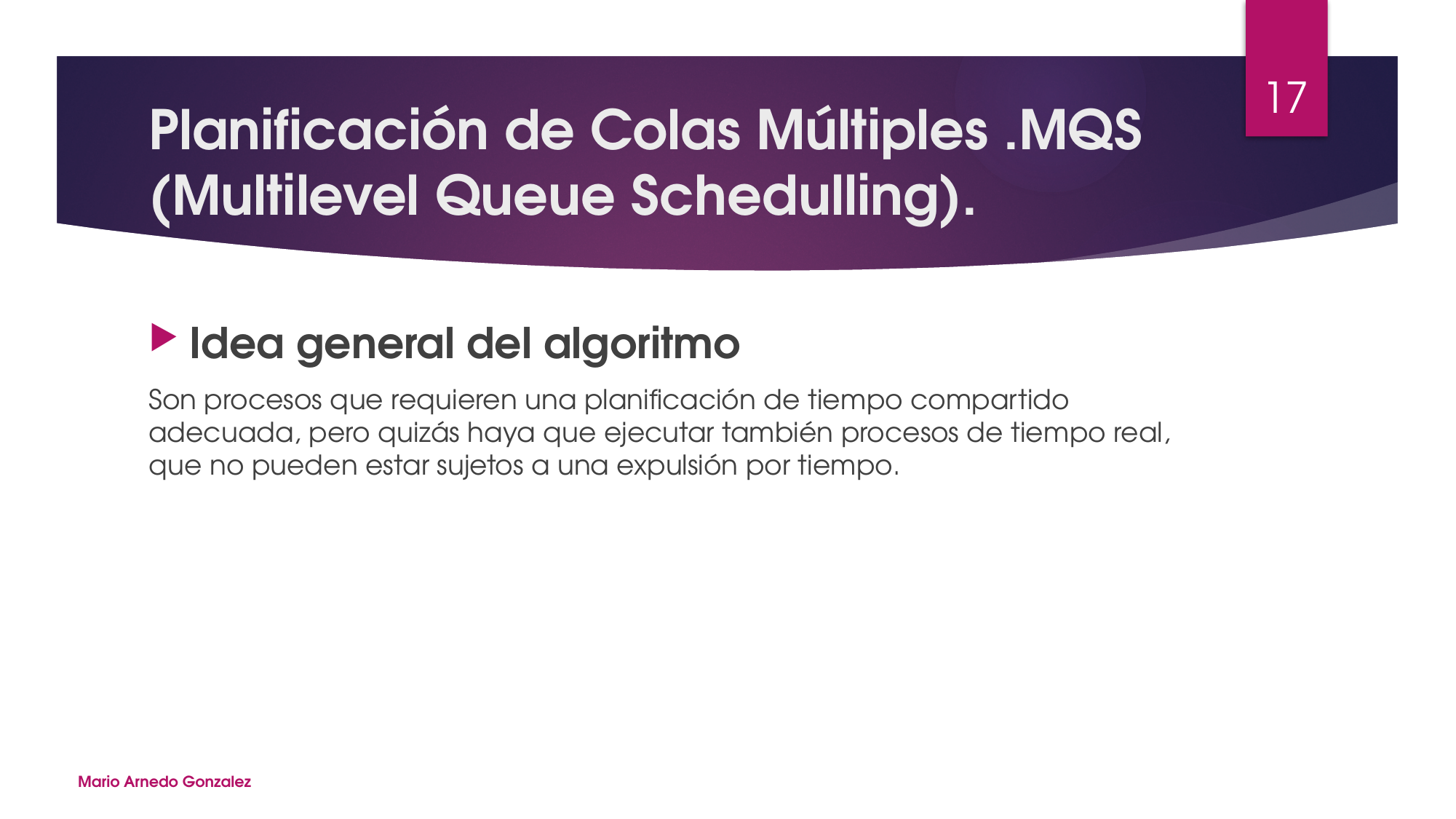

17
# Planificación de Colas Múltiples .MQS (Multilevel Queue Schedulling).
Idea general del algoritmo
Son procesos que requieren una planificación de tiempo compartido adecuada, pero quizás haya que ejecutar también procesos de tiempo real, que no pueden estar sujetos a una expulsión por tiempo.
Mario Arnedo Gonzalez